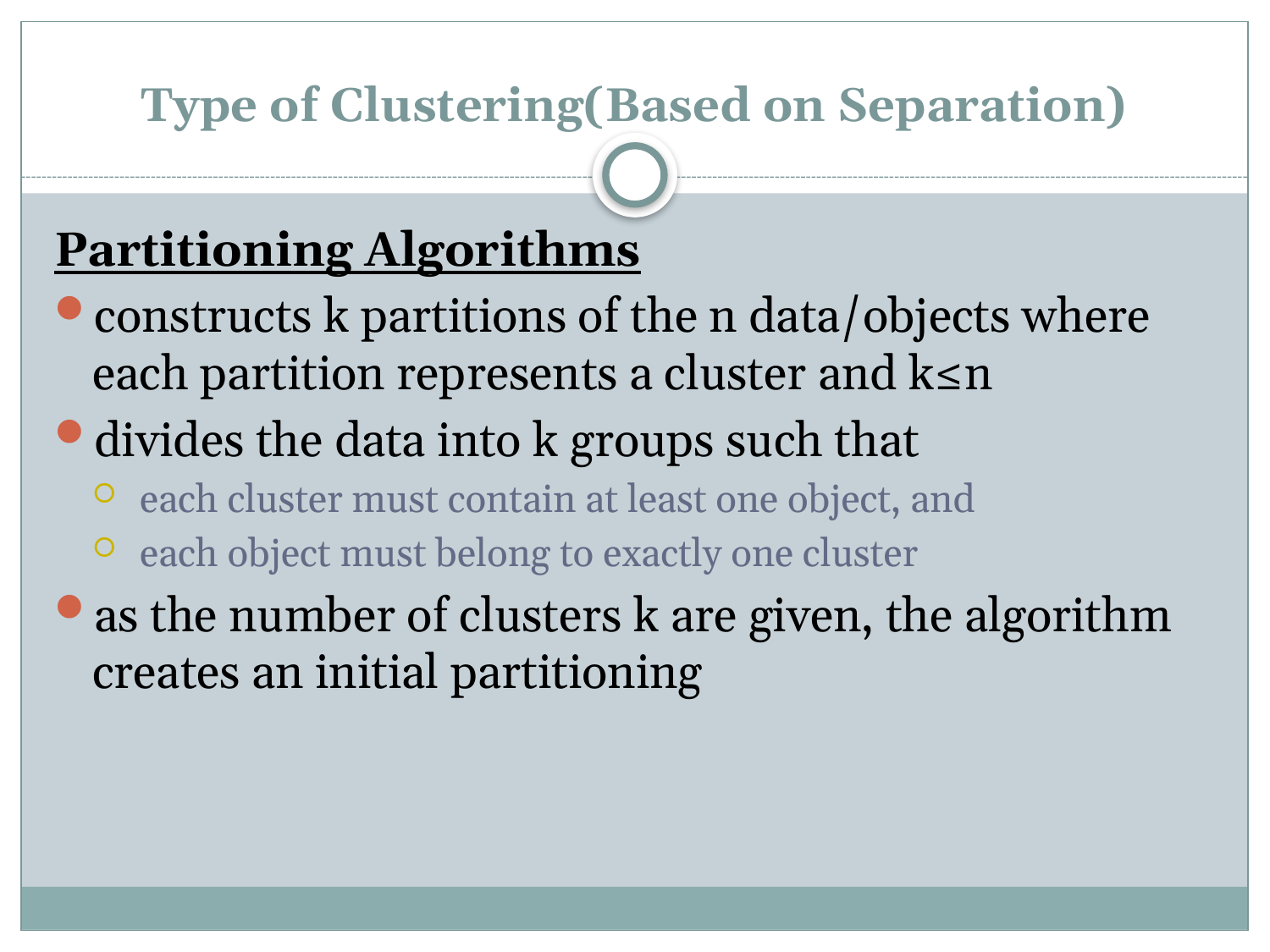

# Type of Clustering(Based on Separation)
Partitioning Algorithms
constructs k partitions of the n data/objects where each partition represents a cluster and k≤n
divides the data into k groups such that
 each cluster must contain at least one object, and
 each object must belong to exactly one cluster
as the number of clusters k are given, the algorithm creates an initial partitioning